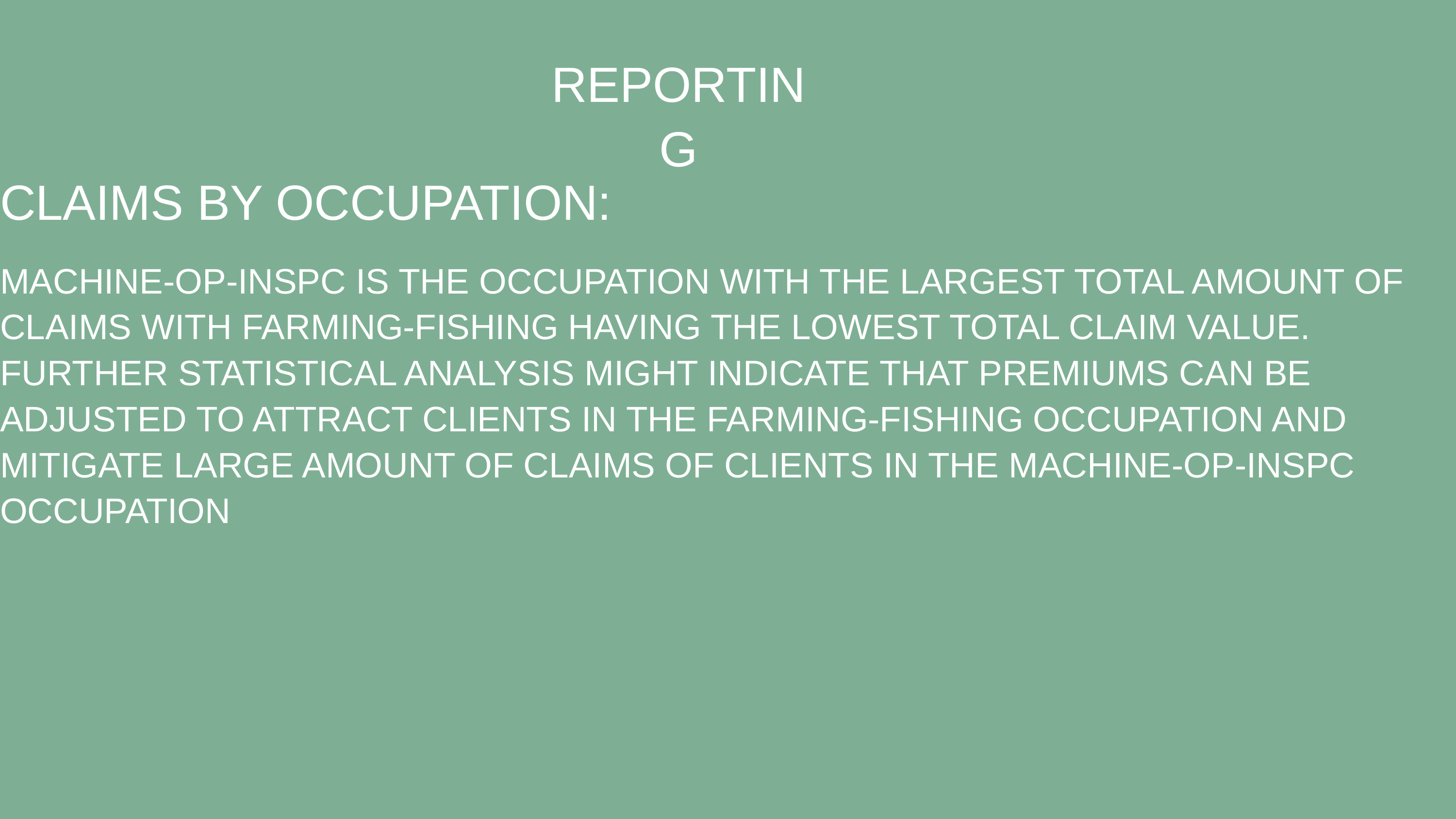

REPORTING
CLAIMS BY OCCUPATION:
MACHINE-OP-INSPC IS THE OCCUPATION WITH THE LARGEST TOTAL AMOUNT OF CLAIMS WITH FARMING-FISHING HAVING THE LOWEST TOTAL CLAIM VALUE. FURTHER STATISTICAL ANALYSIS MIGHT INDICATE THAT PREMIUMS CAN BE ADJUSTED TO ATTRACT CLIENTS IN THE FARMING-FISHING OCCUPATION AND MITIGATE LARGE AMOUNT OF CLAIMS OF CLIENTS IN THE MACHINE-OP-INSPC OCCUPATION